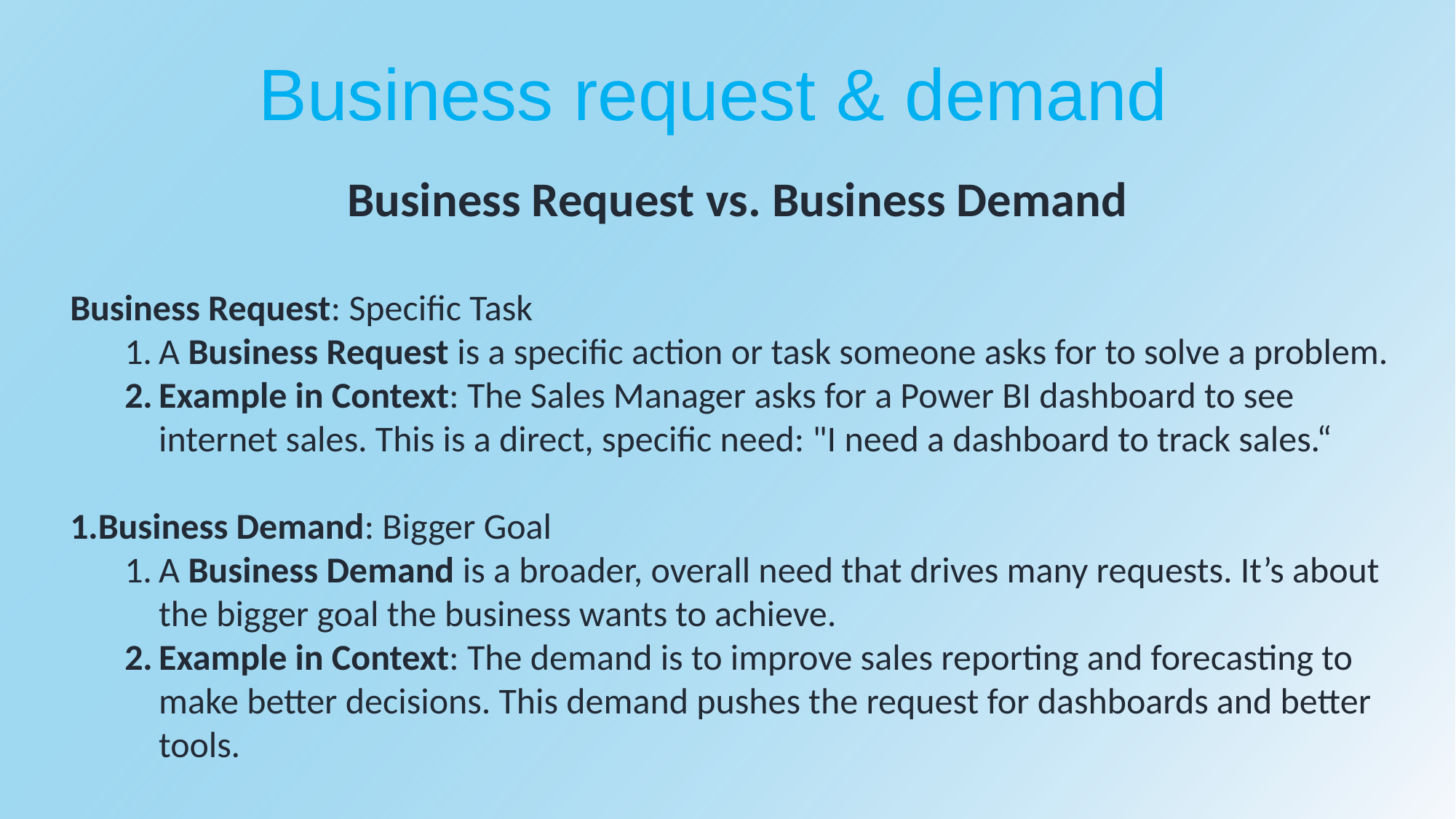

Business request & demand
Business Request vs. Business Demand

Business Request: Specific Task
A Business Request is a specific action or task someone asks for to solve a problem.
Example in Context: The Sales Manager asks for a Power BI dashboard to see internet sales. This is a direct, specific need: "I need a dashboard to track sales.“

Business Demand: Bigger Goal
A Business Demand is a broader, overall need that drives many requests. It’s about the bigger goal the business wants to achieve.
Example in Context: The demand is to improve sales reporting and forecasting to make better decisions. This demand pushes the request for dashboards and better tools.